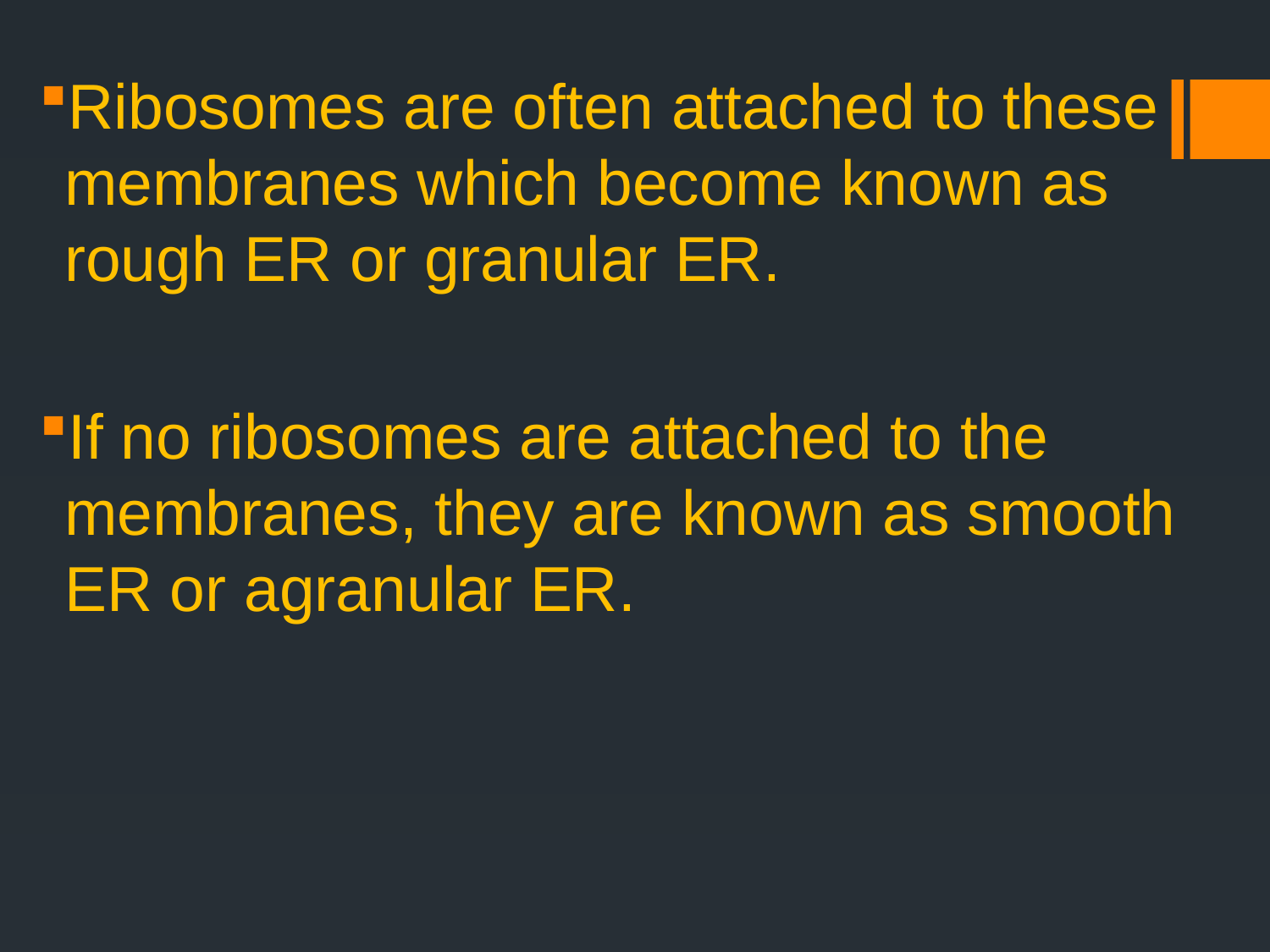

Ribosomes are often attached to these membranes which become known as rough ER or granular ER.

If no ribosomes are attached to the membranes, they are known as smooth ER or agranular ER.